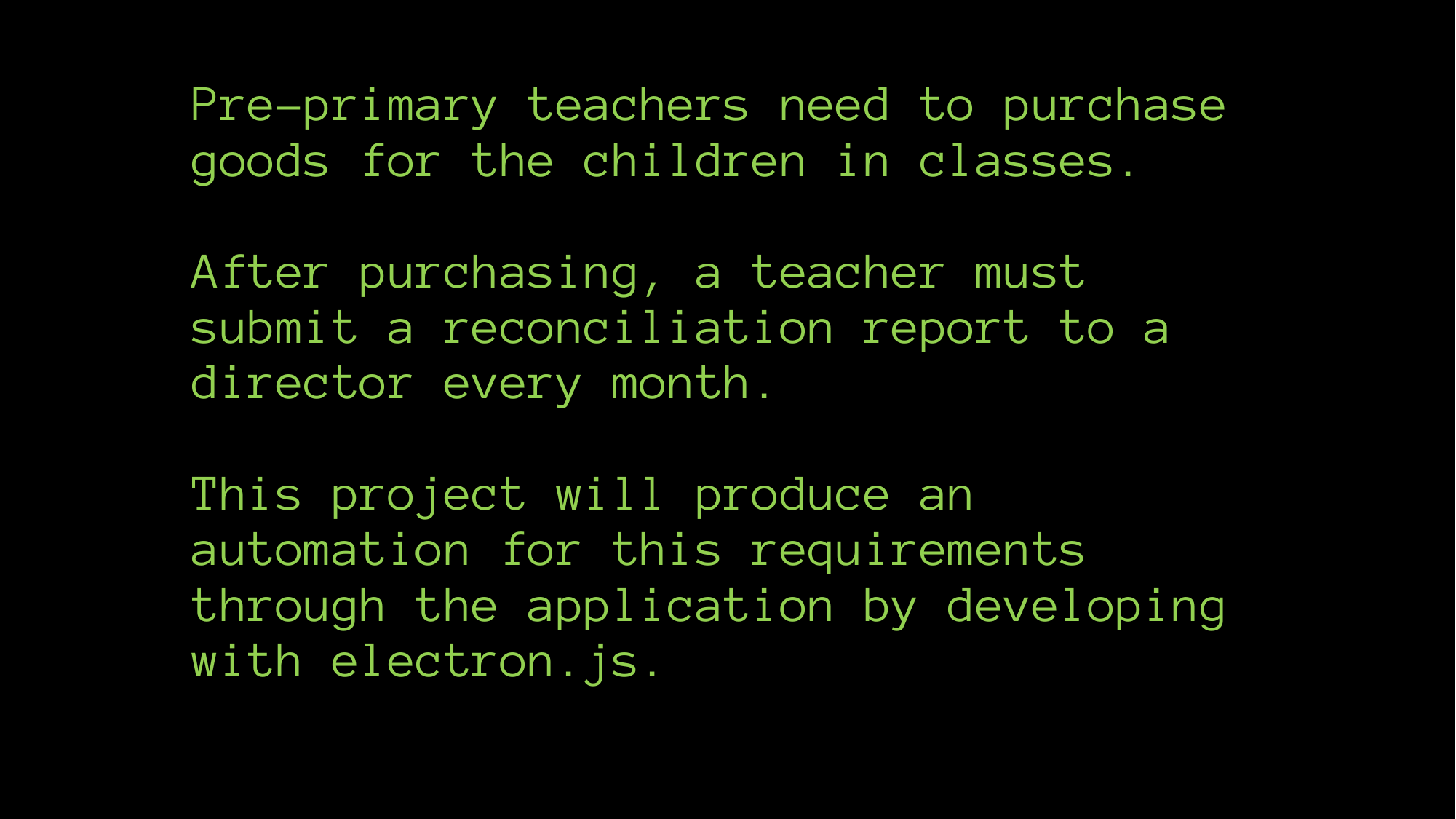

# Pre-primary teachers need to purchase goods for the children in classes. After purchasing, a teacher must submit a reconciliation report to a director every month. This project will produce an automation for this requirements through the application by developing with electron.js.